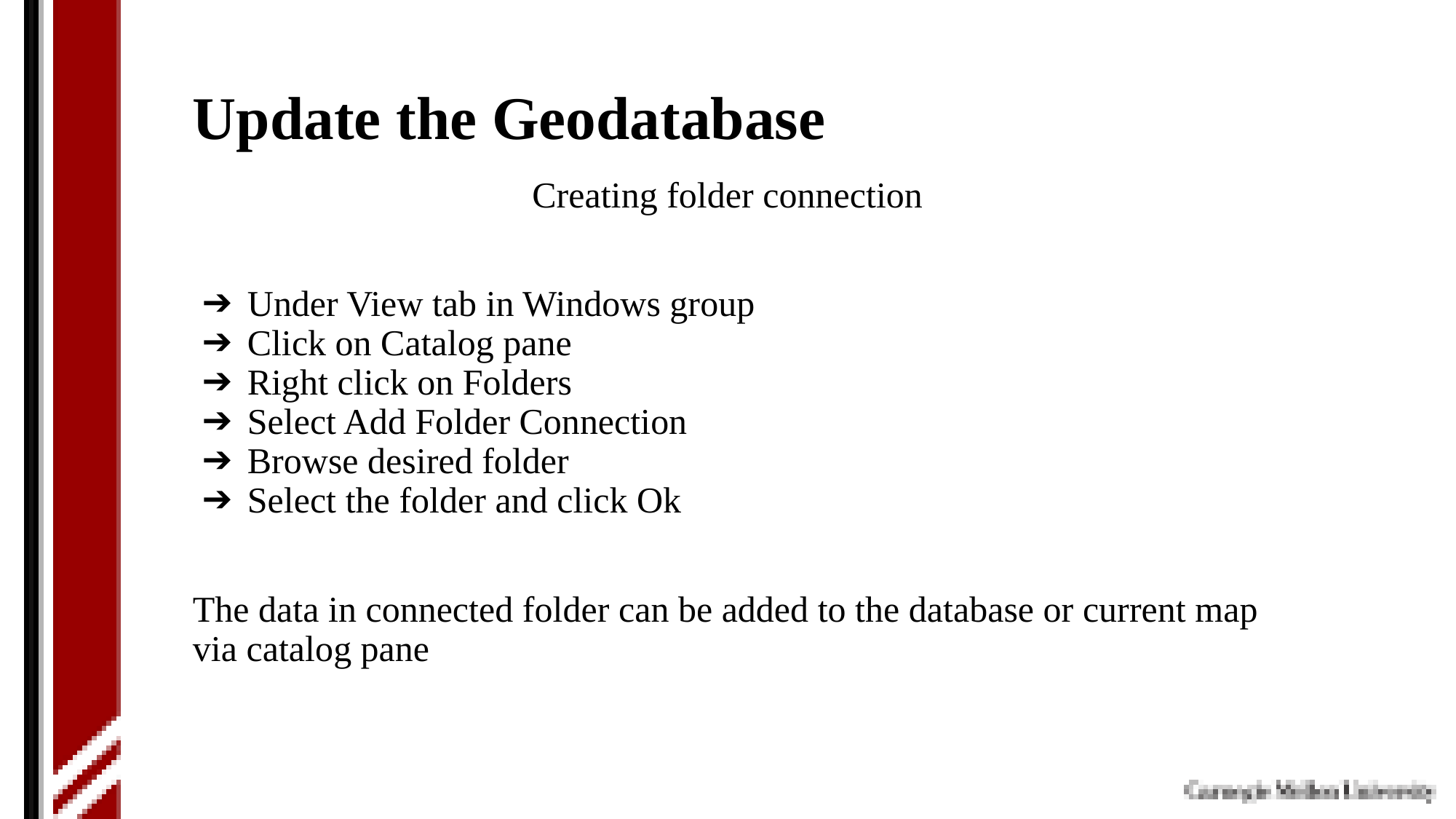

# Update the Geodatabase
Creating folder connection

Under View tab in Windows group
Click on Catalog pane
Right click on Folders
Select Add Folder Connection
Browse desired folder
Select the folder and click Ok

The data in connected folder can be added to the database or current map via catalog pane